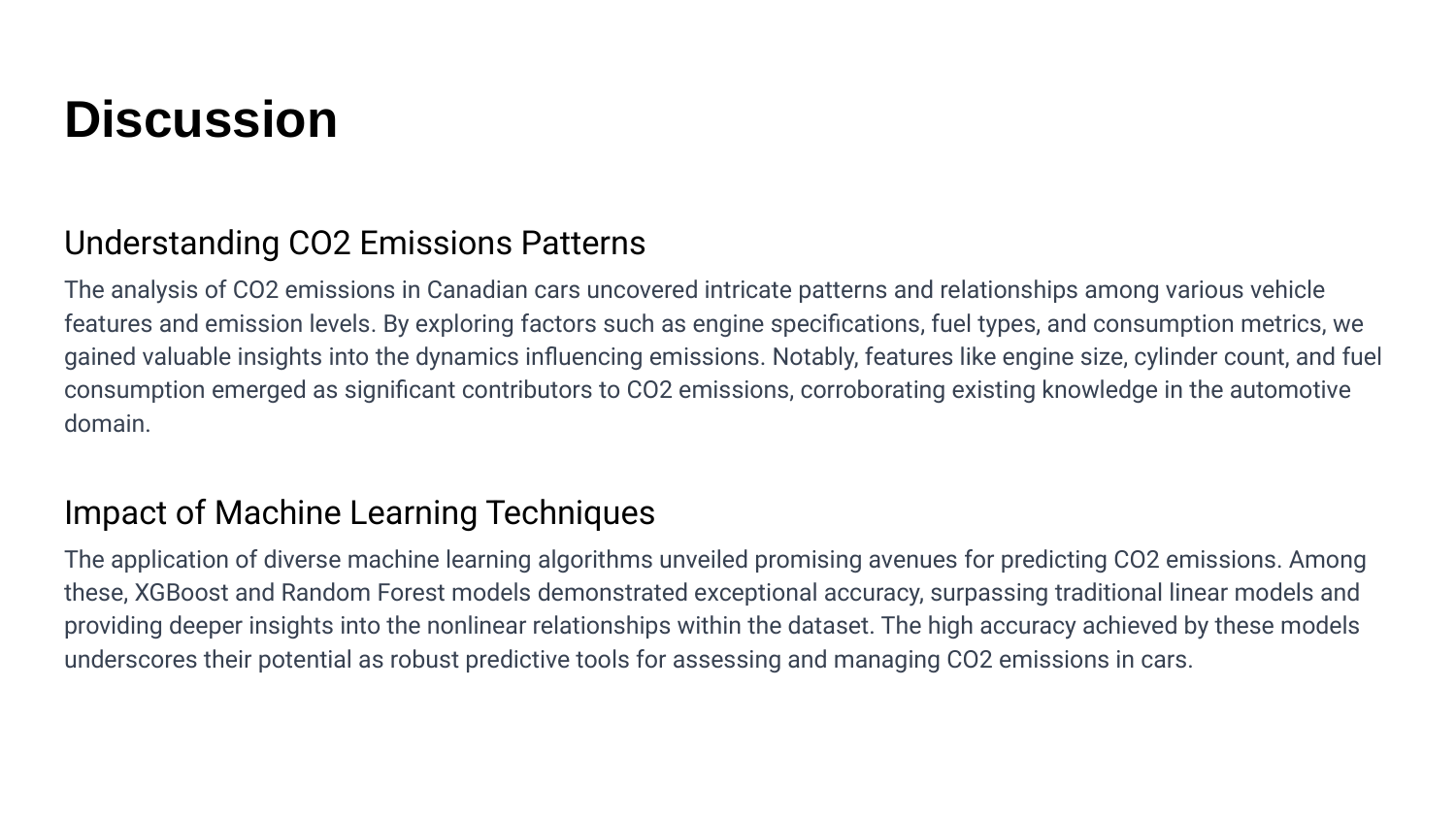

# Discussion
Understanding CO2 Emissions Patterns
The analysis of CO2 emissions in Canadian cars uncovered intricate patterns and relationships among various vehicle features and emission levels. By exploring factors such as engine specifications, fuel types, and consumption metrics, we gained valuable insights into the dynamics influencing emissions. Notably, features like engine size, cylinder count, and fuel consumption emerged as significant contributors to CO2 emissions, corroborating existing knowledge in the automotive domain.
Impact of Machine Learning Techniques
The application of diverse machine learning algorithms unveiled promising avenues for predicting CO2 emissions. Among these, XGBoost and Random Forest models demonstrated exceptional accuracy, surpassing traditional linear models and providing deeper insights into the nonlinear relationships within the dataset. The high accuracy achieved by these models underscores their potential as robust predictive tools for assessing and managing CO2 emissions in cars.